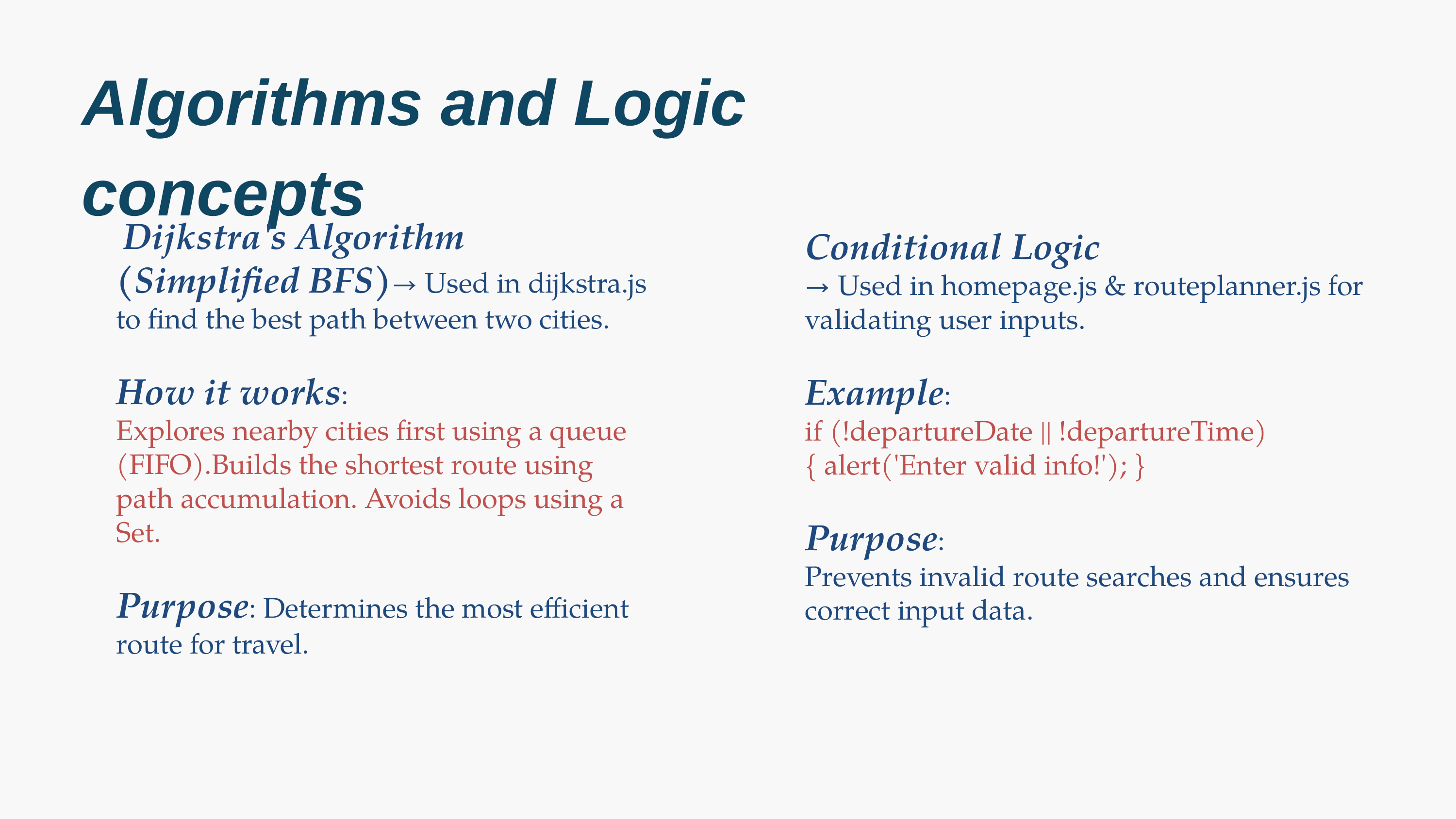

Algorithms and Logic concepts
 Dijkstra's Algorithm (Simplified BFS)→ Used in dijkstra.js to find the best path between two cities.

How it works:
Explores nearby cities first using a queue (FIFO).Builds the shortest route using path accumulation. Avoids loops using a Set.

Purpose: Determines the most efficient route for travel.
Conditional Logic
→ Used in homepage.js & routeplanner.js for validating user inputs.

Example:
if (!departureDate || !departureTime) { alert('Enter valid info!'); }

Purpose:
Prevents invalid route searches and ensures correct input data.